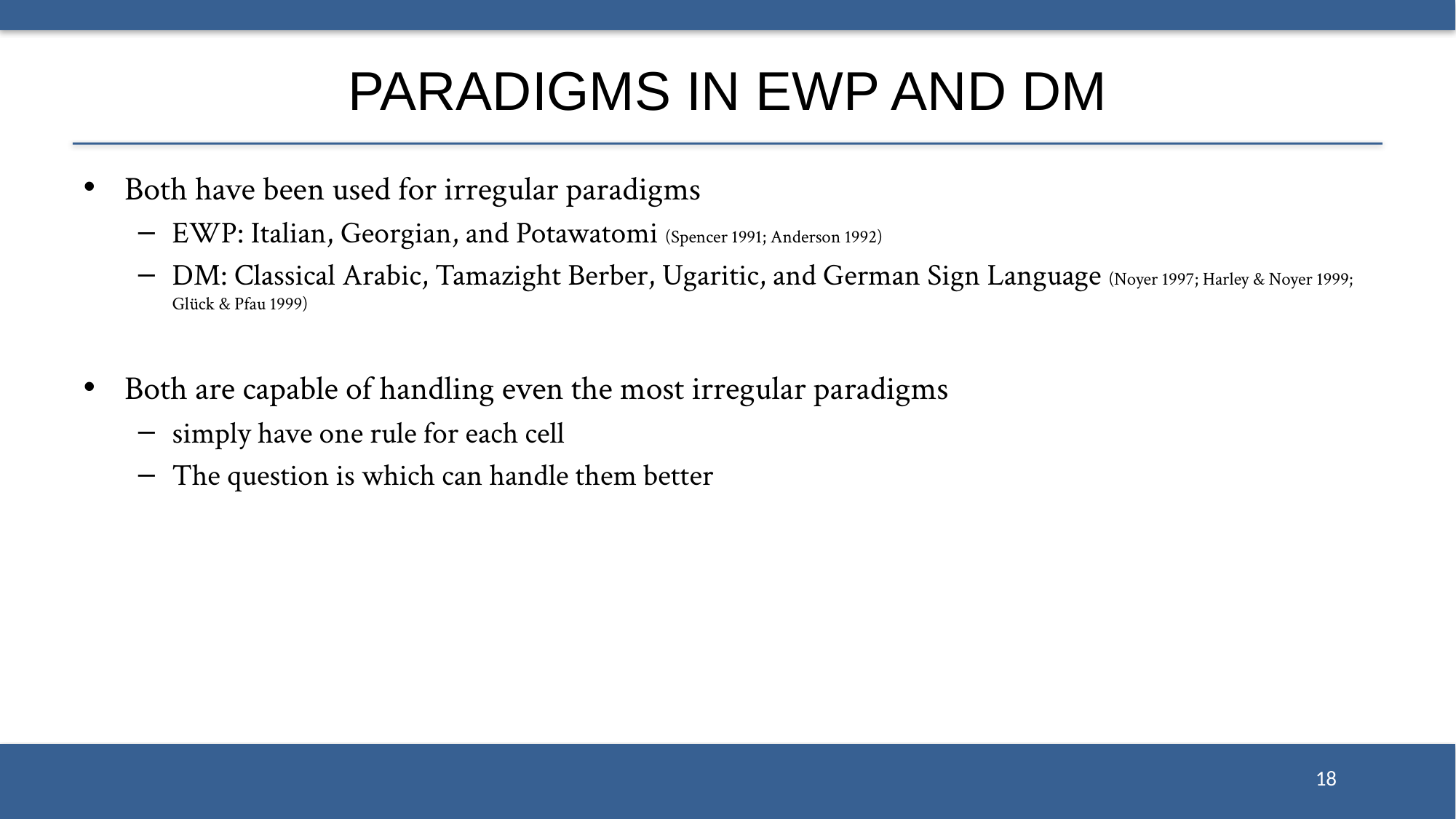

# Paradigms in EWP and DM
Both have been used for irregular paradigms
EWP: Italian, Georgian, and Potawatomi (Spencer 1991; Anderson 1992)
DM: Classical Arabic, Tamazight Berber, Ugaritic, and German Sign Language (Noyer 1997; Harley & Noyer 1999; Glück & Pfau 1999)

Both are capable of handling even the most irregular paradigms
simply have one rule for each cell
The question is which can handle them better
18